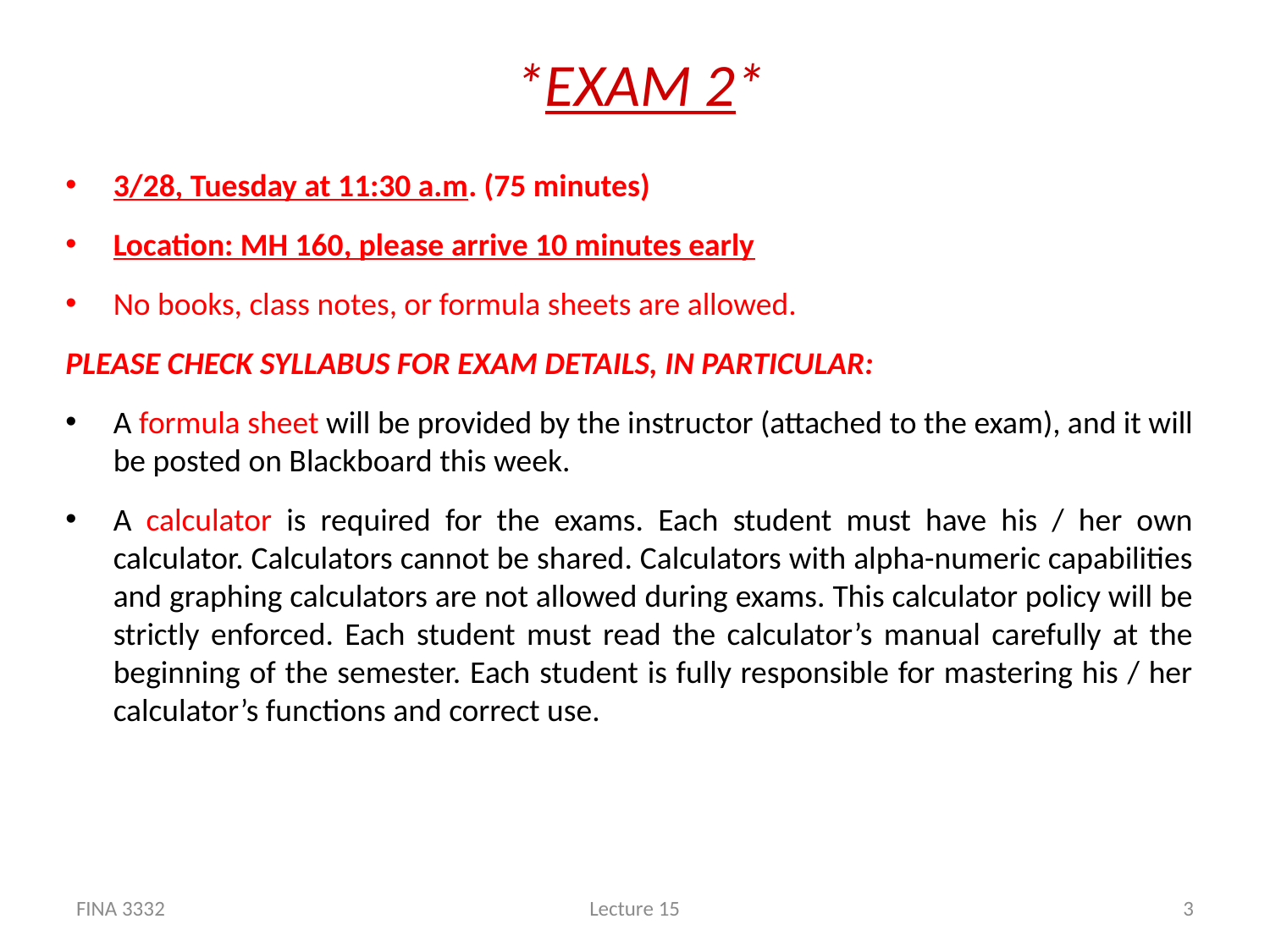

# *EXAM 2*
3/28, Tuesday at 11:30 a.m. (75 minutes)
Location: MH 160, please arrive 10 minutes early
No books, class notes, or formula sheets are allowed.
PLEASE CHECK SYLLABUS FOR EXAM DETAILS, IN PARTICULAR:
A formula sheet will be provided by the instructor (attached to the exam), and it will be posted on Blackboard this week.
A calculator is required for the exams. Each student must have his / her own calculator. Calculators cannot be shared. Calculators with alpha-numeric capabilities and graphing calculators are not allowed during exams. This calculator policy will be strictly enforced. Each student must read the calculator’s manual carefully at the beginning of the semester. Each student is fully responsible for mastering his / her calculator’s functions and correct use.

FINA 3332
Lecture 15
3